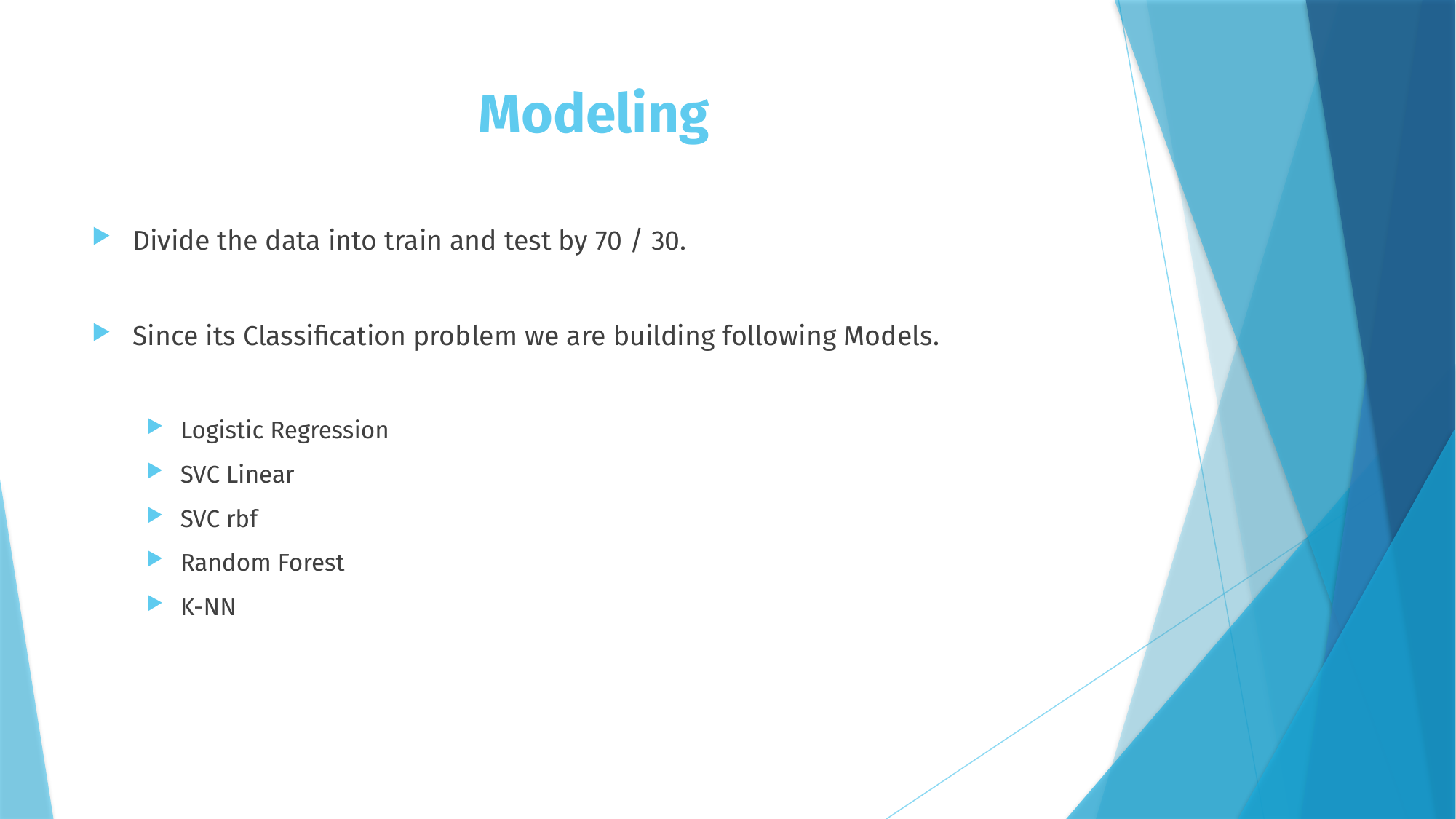

# Modeling
Divide the data into train and test by 70 / 30.

Since its Classification problem we are building following Models.

Logistic Regression
SVC Linear
SVC rbf
Random Forest
K-NN